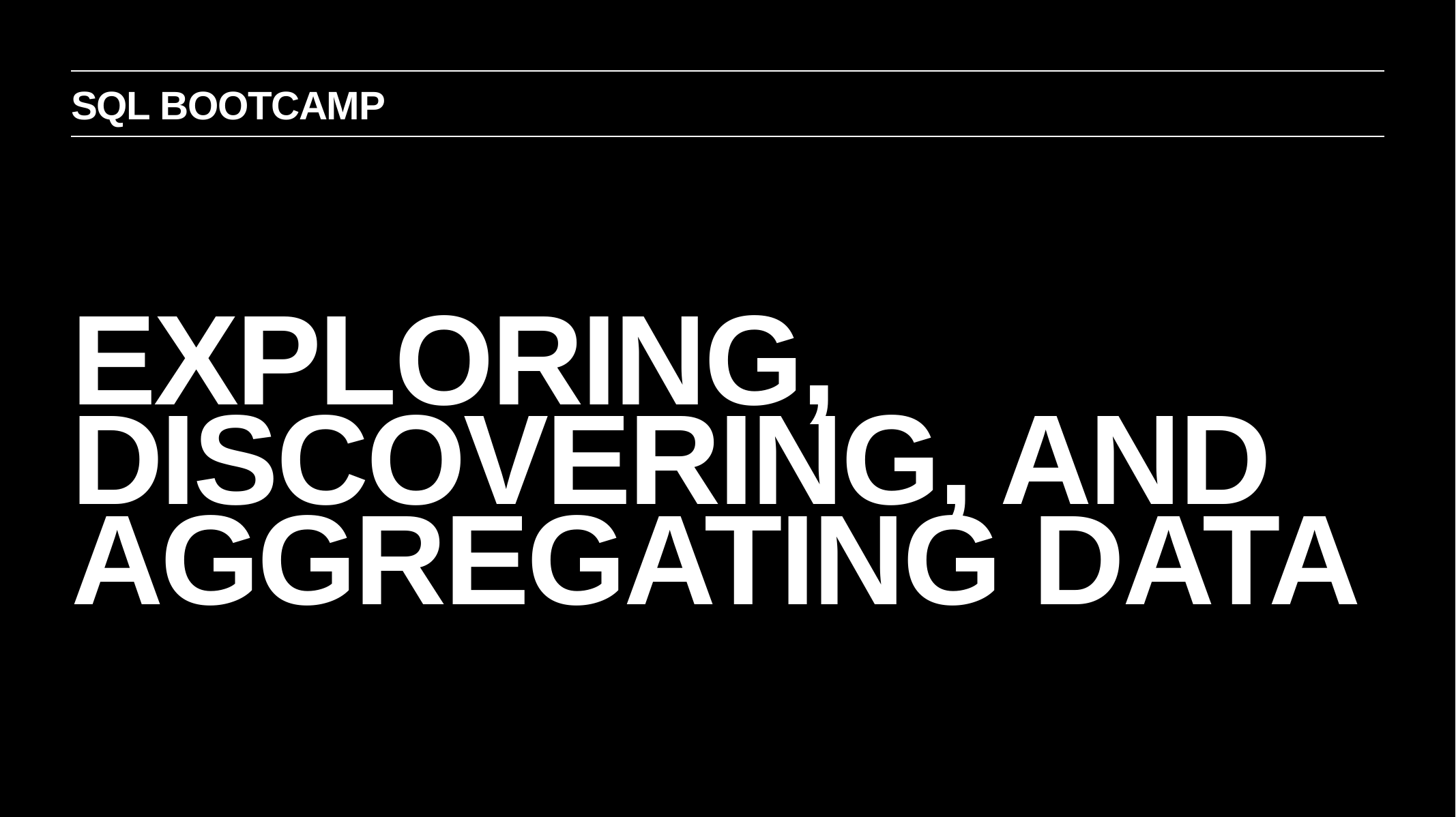

SQL Bootcamp

EXPLORING, DISCOVERING, AND AGGREGATING DATA